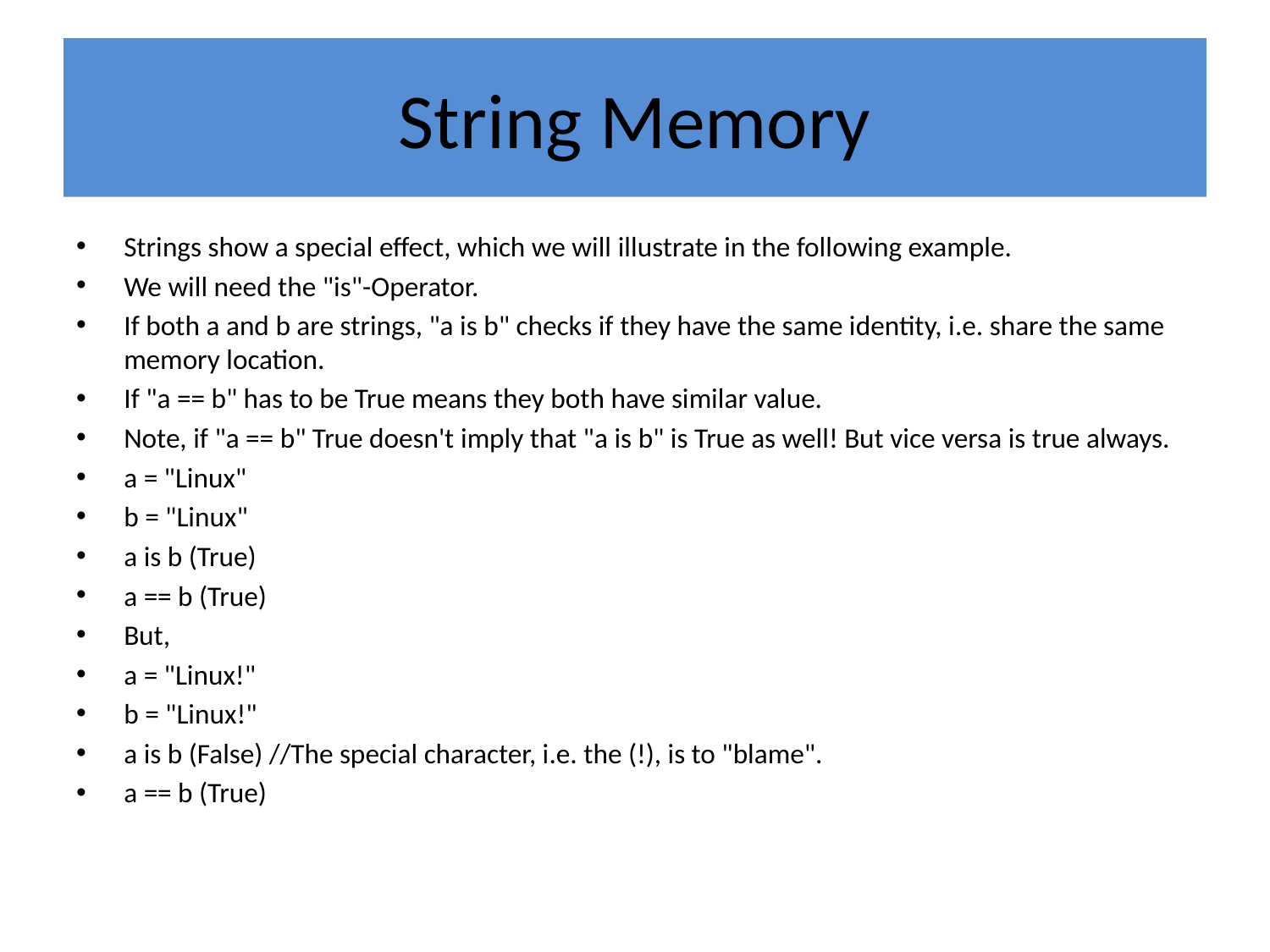

# String Memory
Strings show a special effect, which we will illustrate in the following example.
We will need the "is"-Operator.
If both a and b are strings, "a is b" checks if they have the same identity, i.e. share the same memory location.
If "a == b" has to be True means they both have similar value.
Note, if "a == b" True doesn't imply that "a is b" is True as well! But vice versa is true always.
a = "Linux"
b = "Linux"
a is b (True)
a == b (True)
But,
a = "Linux!"
b = "Linux!"
a is b (False) //The special character, i.e. the (!), is to "blame".
a == b (True)